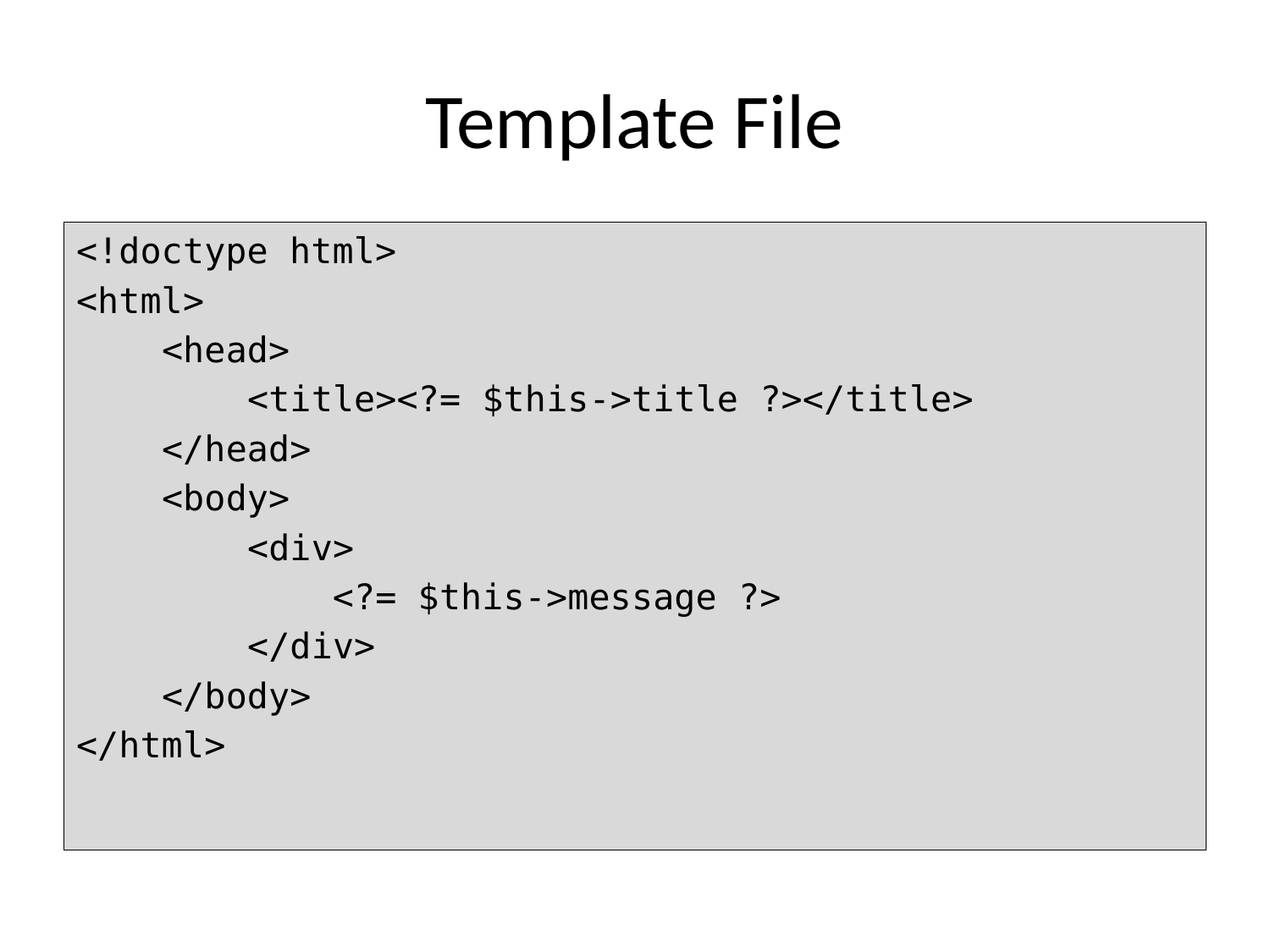

# Template File
<!doctype html>
<html>
    <head>
        <title><?= $this->title ?></title>
    </head>
    <body>
        <div>
            <?= $this->message ?>
        </div>
    </body>
</html>